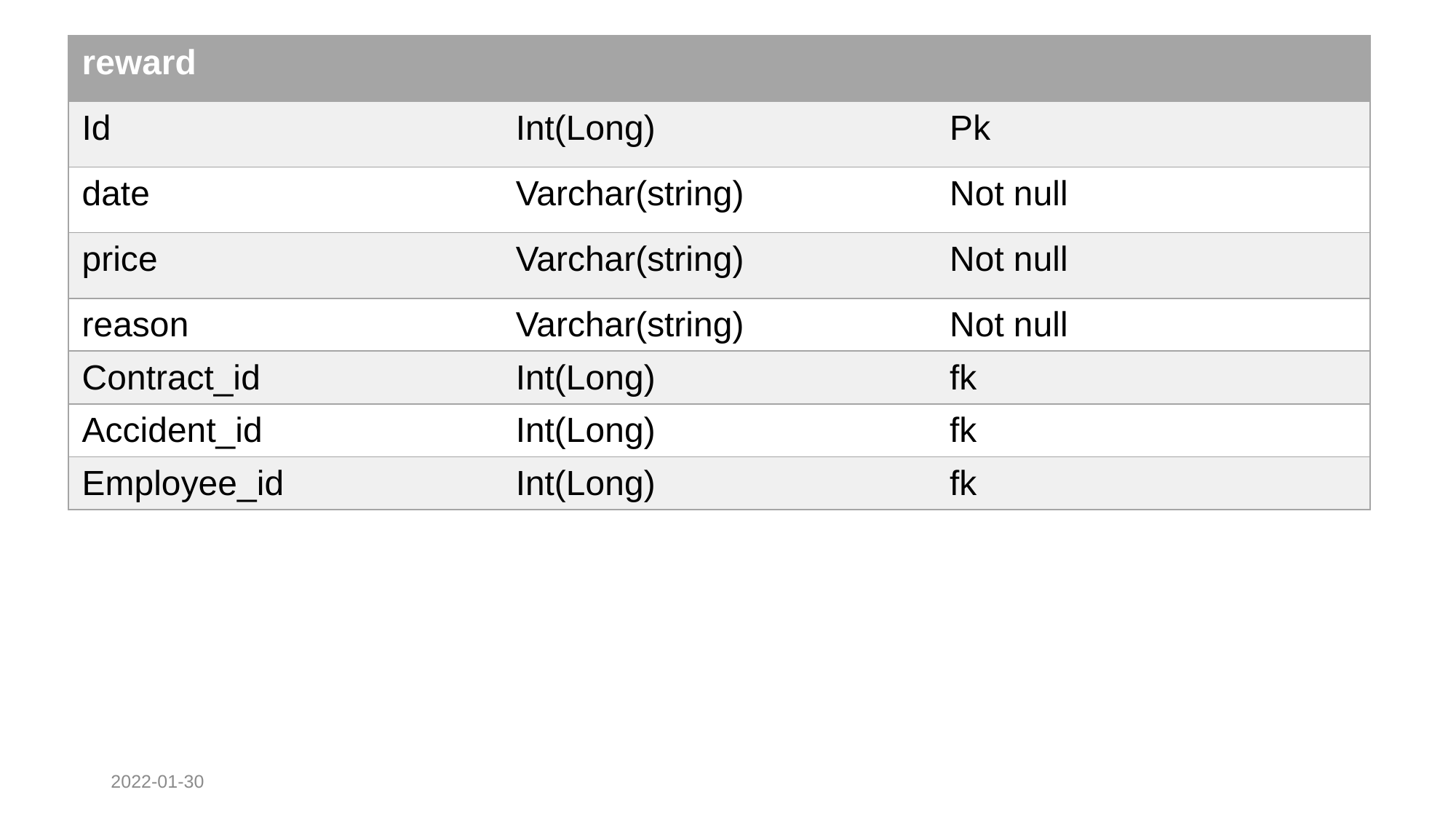

| reward |  |  |
| --- | --- | --- |
| Id | Int(Long) | Pk |
| date | Varchar(string) | Not null |
| price | Varchar(string) | Not null |
| reason | Varchar(string) | Not null |
| Contract\_id | Int(Long) | fk |
| Accident\_id | Int(Long) | fk |
| Employee\_id | Int(Long) | fk |
2022-01-30